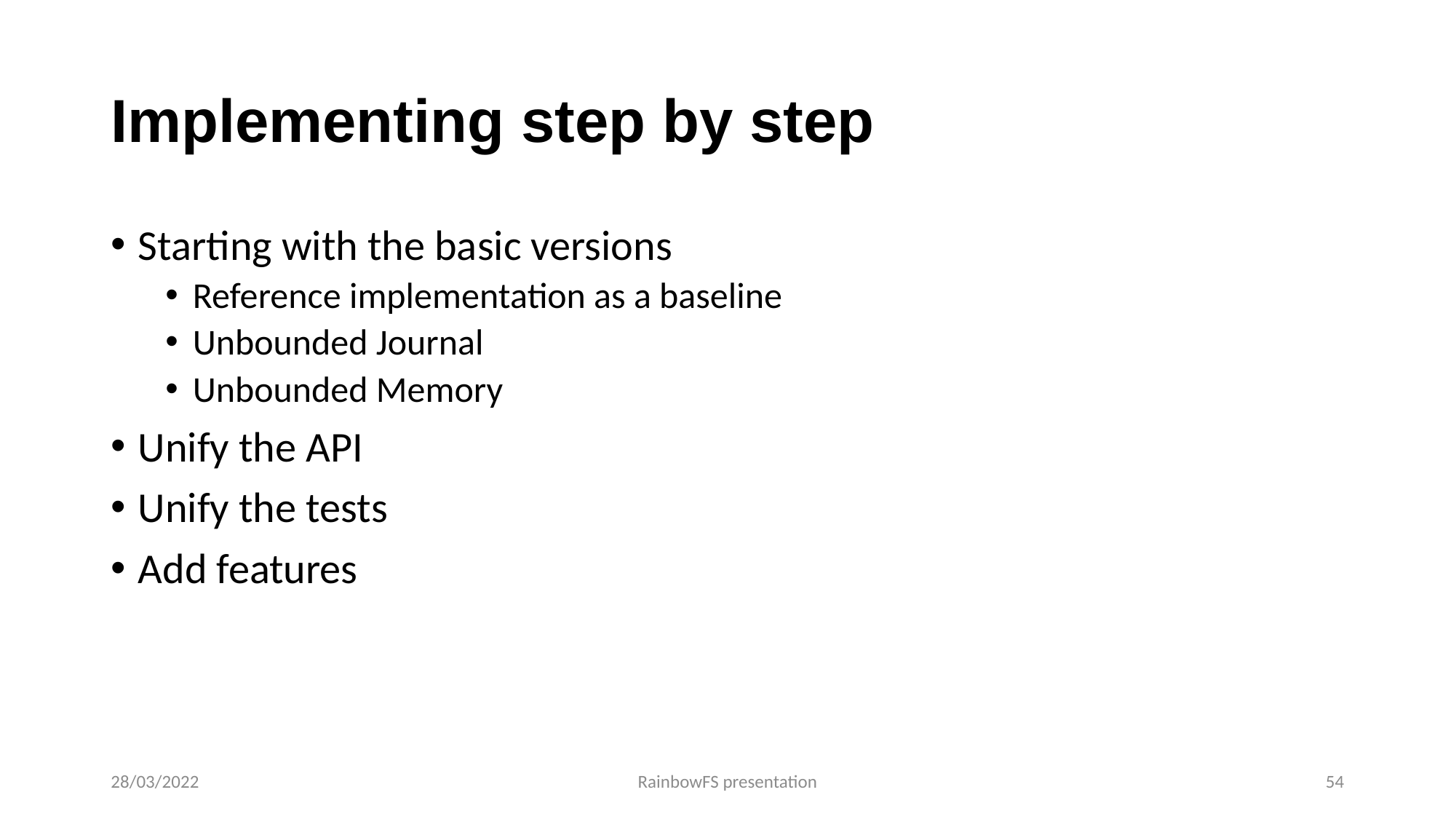

# Implementing step by step
Starting with the basic versions
Reference implementation as a baseline
Unbounded Journal
Unbounded Memory
Unify the API
Unify the tests
Add features

28/03/2022
RainbowFS presentation
54